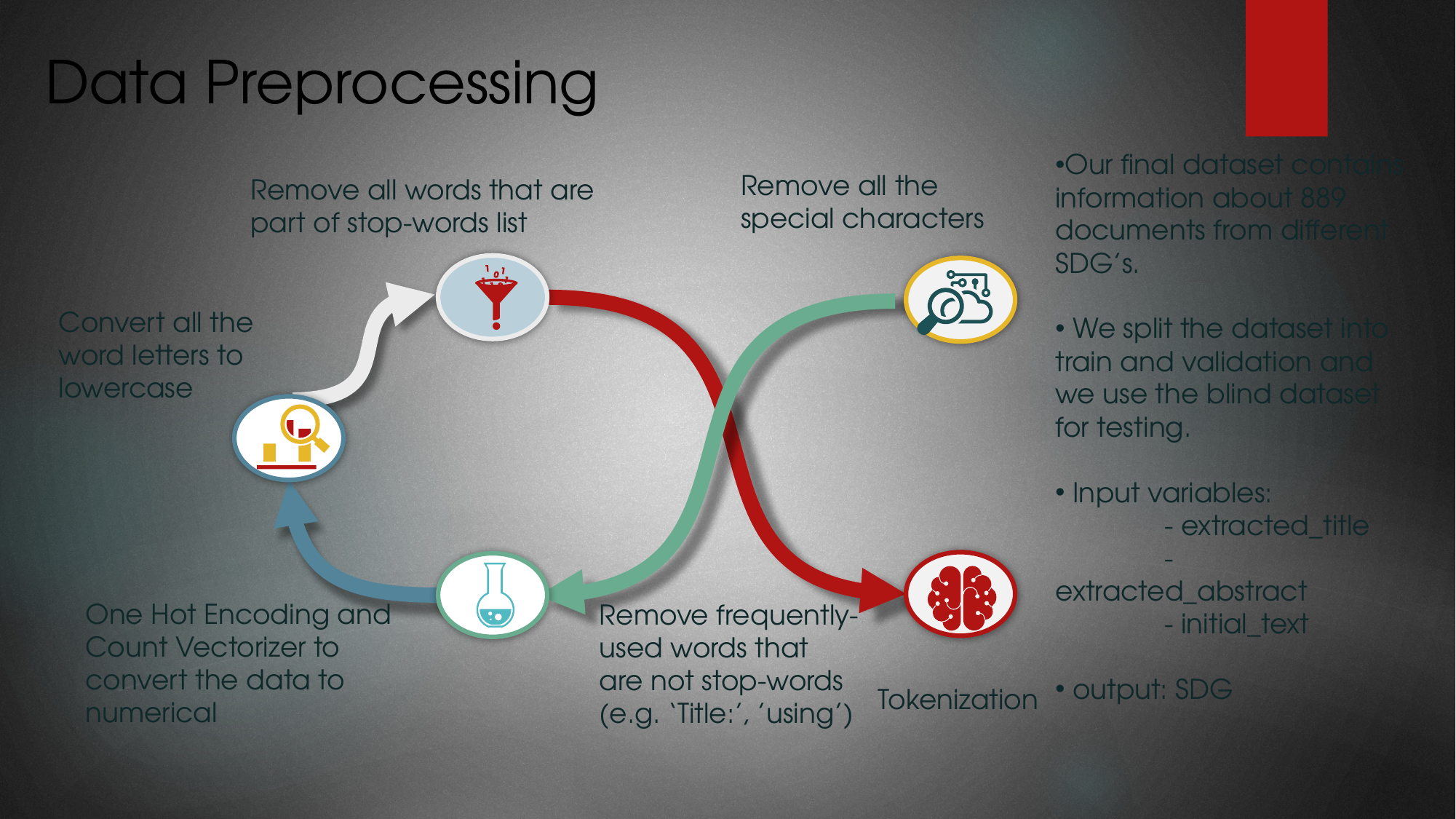

Data Preprocessing
Our final dataset contains information about 889 documents from different SDG’s.

 We split the dataset into train and validation and we use the blind dataset for testing.

 Input variables:
	- extracted_title
 	- extracted_abstract
	- initial_text

 output: SDG

Remove all the special characters
Remove all words that are part of stop-words list

Convert all the word letters to lowercase

One Hot Encoding and Count Vectorizer to convert the data to numerical
Remove frequently-used words that are not stop-words (e.g. ‘Title:’, ’using’)

Tokenization